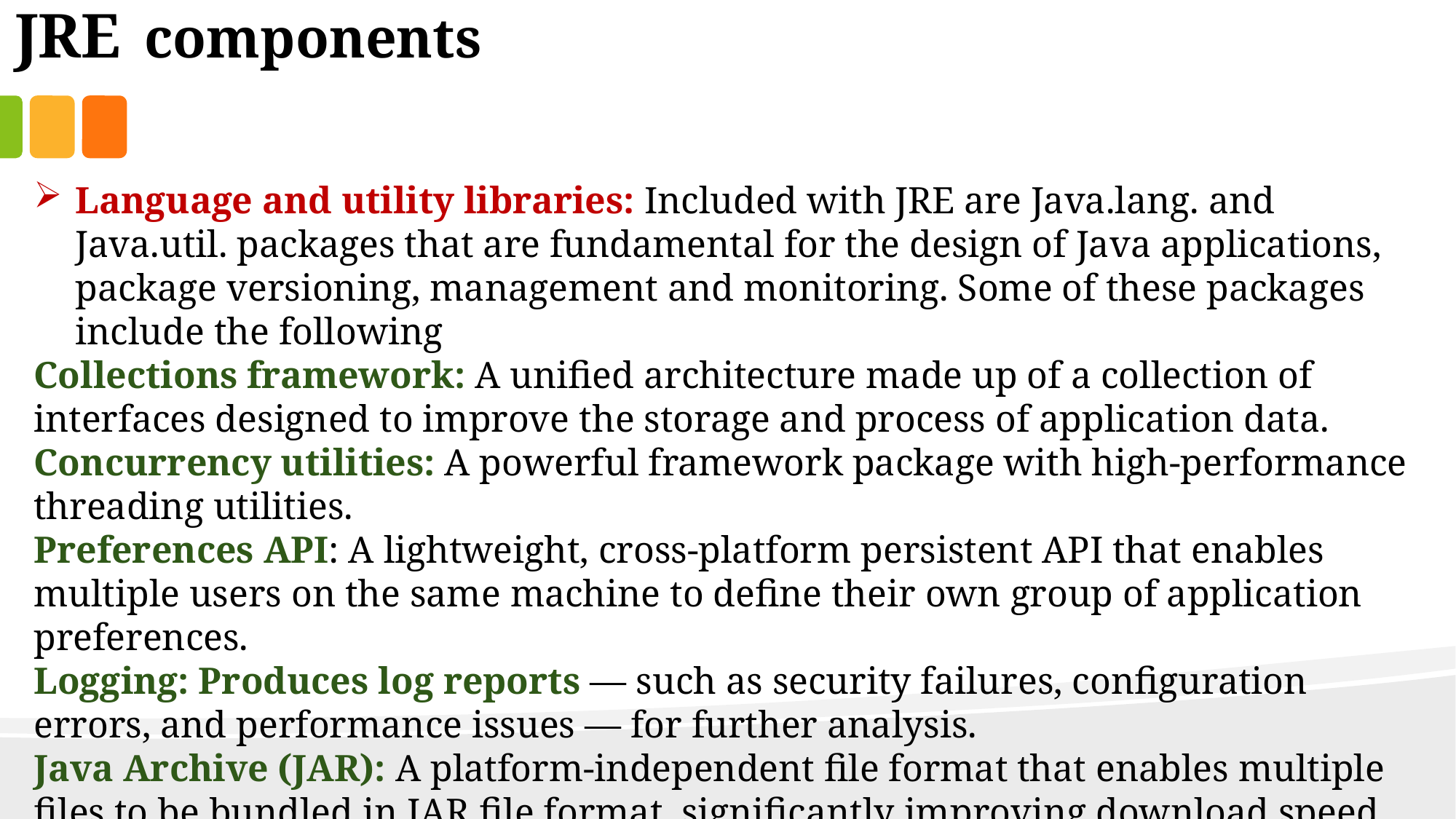

JRE  components
Language and utility libraries: Included with JRE are Java.lang. and Java.util. packages that are fundamental for the design of Java applications, package versioning, management and monitoring. Some of these packages include the following
Collections framework: A unified architecture made up of a collection of interfaces designed to improve the storage and process of application data.
Concurrency utilities: A powerful framework package with high-performance threading utilities.
Preferences API: A lightweight, cross-platform persistent API that enables multiple users on the same machine to define their own group of application preferences.
Logging: Produces log reports — such as security failures, configuration errors, and performance issues — for further analysis.
Java Archive (JAR): A platform-independent file format that enables multiple files to be bundled in JAR file format, significantly improving download speed and reducing file size.